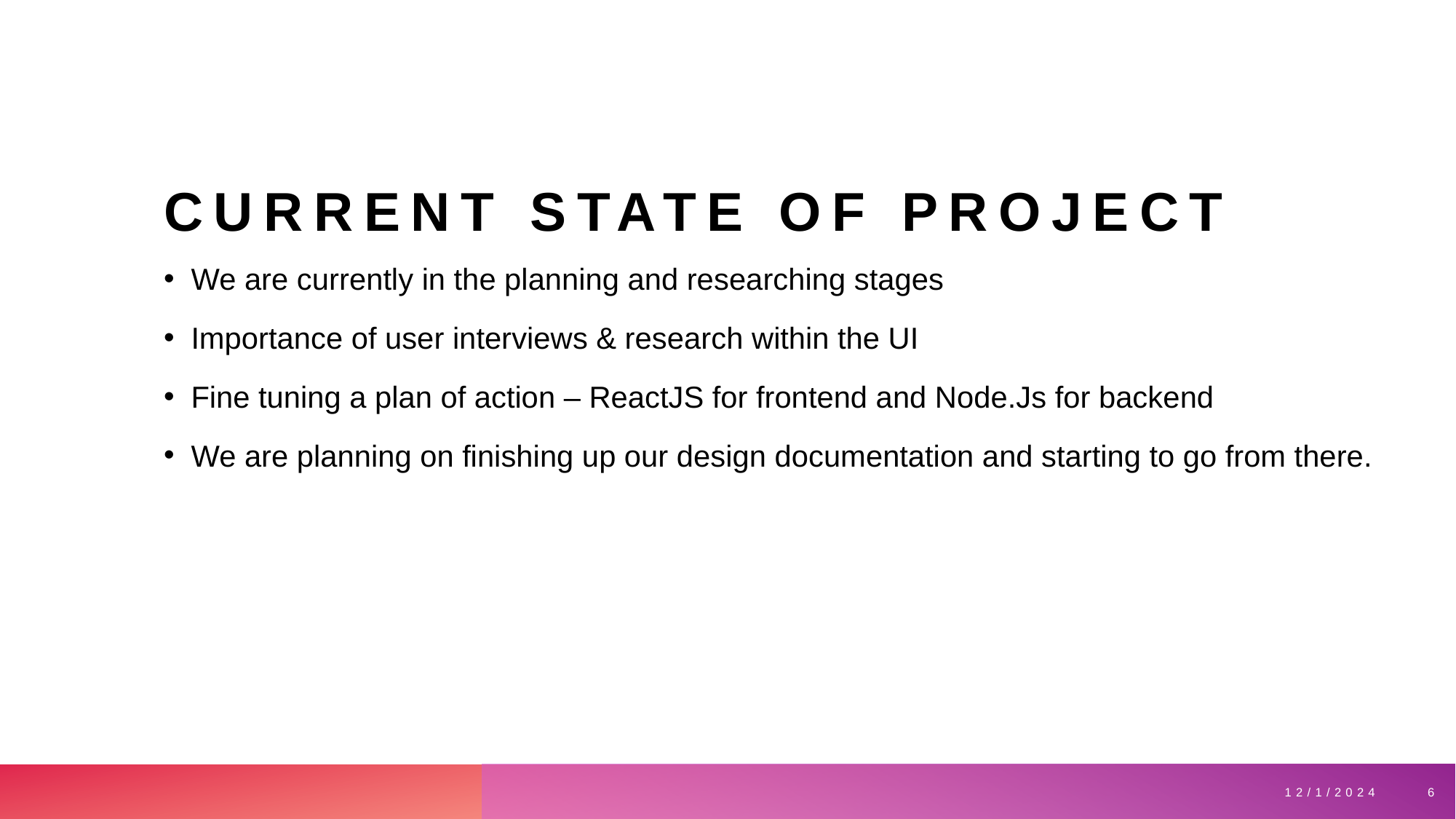

# CURRENT STATE OF PROJECT

We are currently in the planning and researching stages
Importance of user interviews & research within the UI
Fine tuning a plan of action – ReactJS for frontend and Node.Js for backend
We are planning on finishing up our design documentation and starting to go from there.
6
12/1/2024